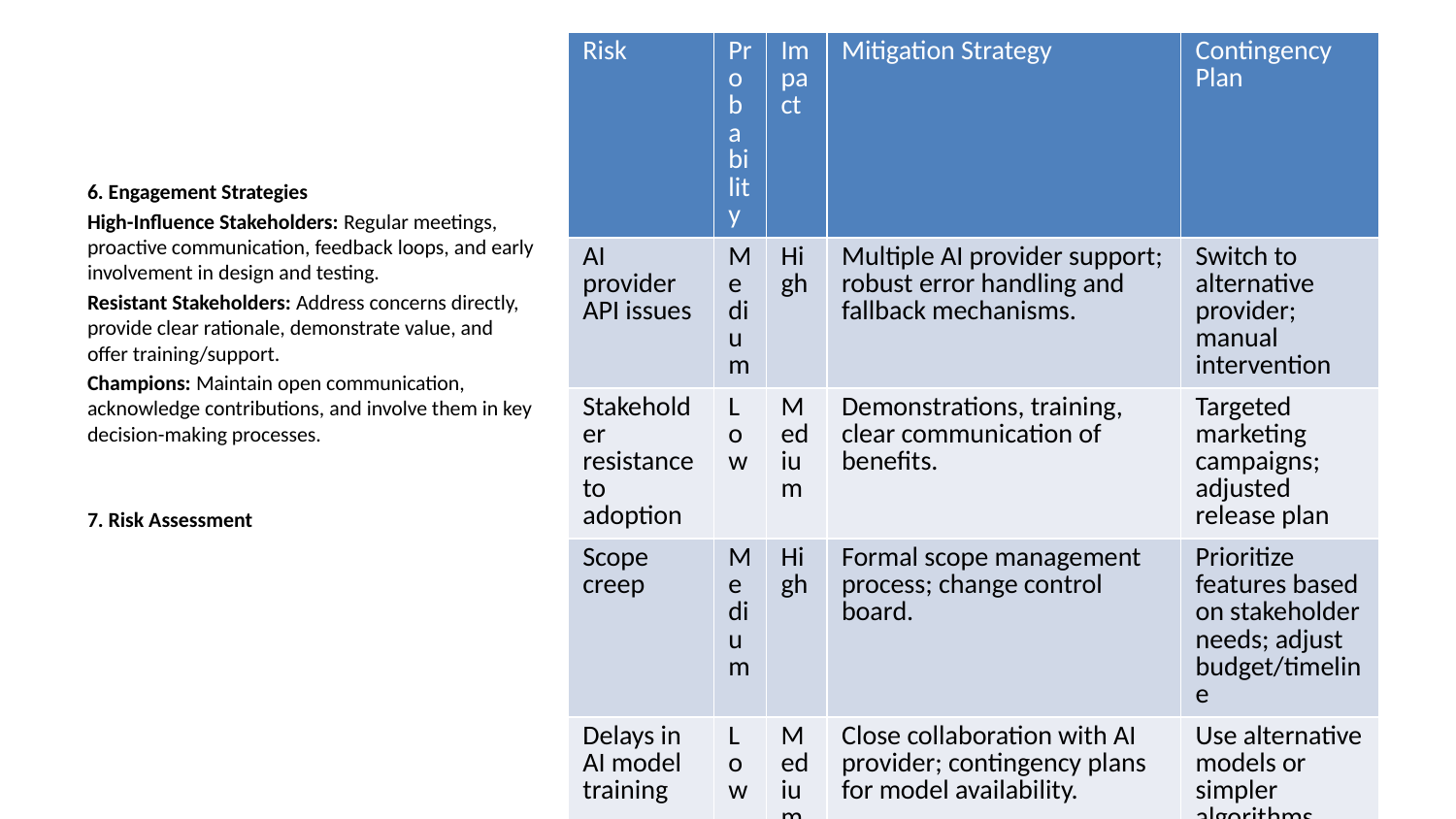

| Risk | Probability | Impact | Mitigation Strategy | Contingency Plan |
| --- | --- | --- | --- | --- |
| AI provider API issues | Medium | High | Multiple AI provider support; robust error handling and fallback mechanisms. | Switch to alternative provider; manual intervention |
| Stakeholder resistance to adoption | Low | Medium | Demonstrations, training, clear communication of benefits. | Targeted marketing campaigns; adjusted release plan |
| Scope creep | Medium | High | Formal scope management process; change control board. | Prioritize features based on stakeholder needs; adjust budget/timeline |
| Delays in AI model training | Low | Medium | Close collaboration with AI provider; contingency plans for model availability. | Use alternative models or simpler algorithms |
| Insufficient resources | Low | Medium | Resource allocation planning; contingency budget. | Adjust project scope; negotiate timeline extension |
6. Engagement Strategies
High-Influence Stakeholders: Regular meetings, proactive communication, feedback loops, and early involvement in design and testing.
Resistant Stakeholders: Address concerns directly, provide clear rationale, demonstrate value, and offer training/support.
Champions: Maintain open communication, acknowledge contributions, and involve them in key decision-making processes.
7. Risk Assessment